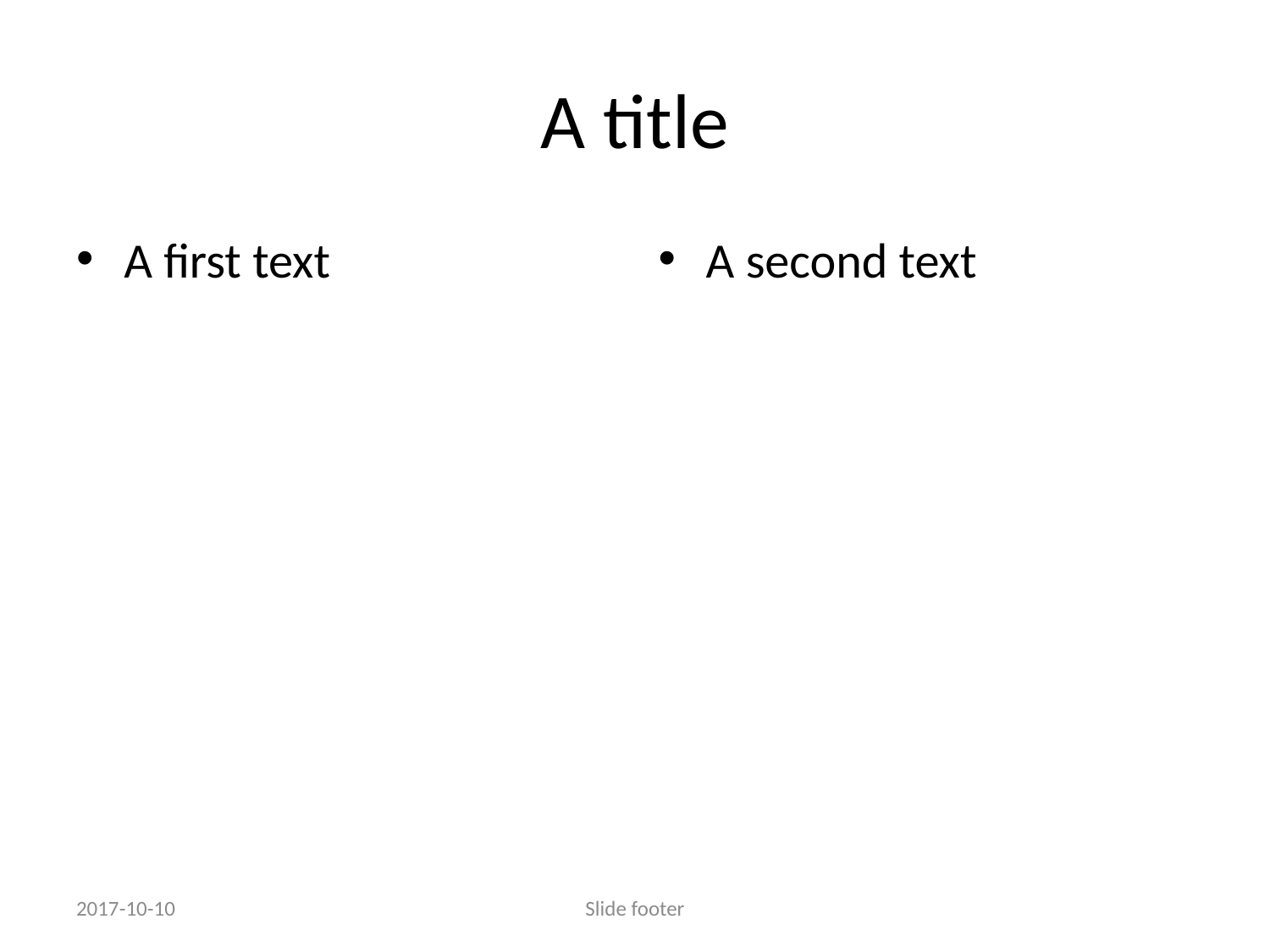

# A title
A first text
A second text
2017-10-10
Slide footer